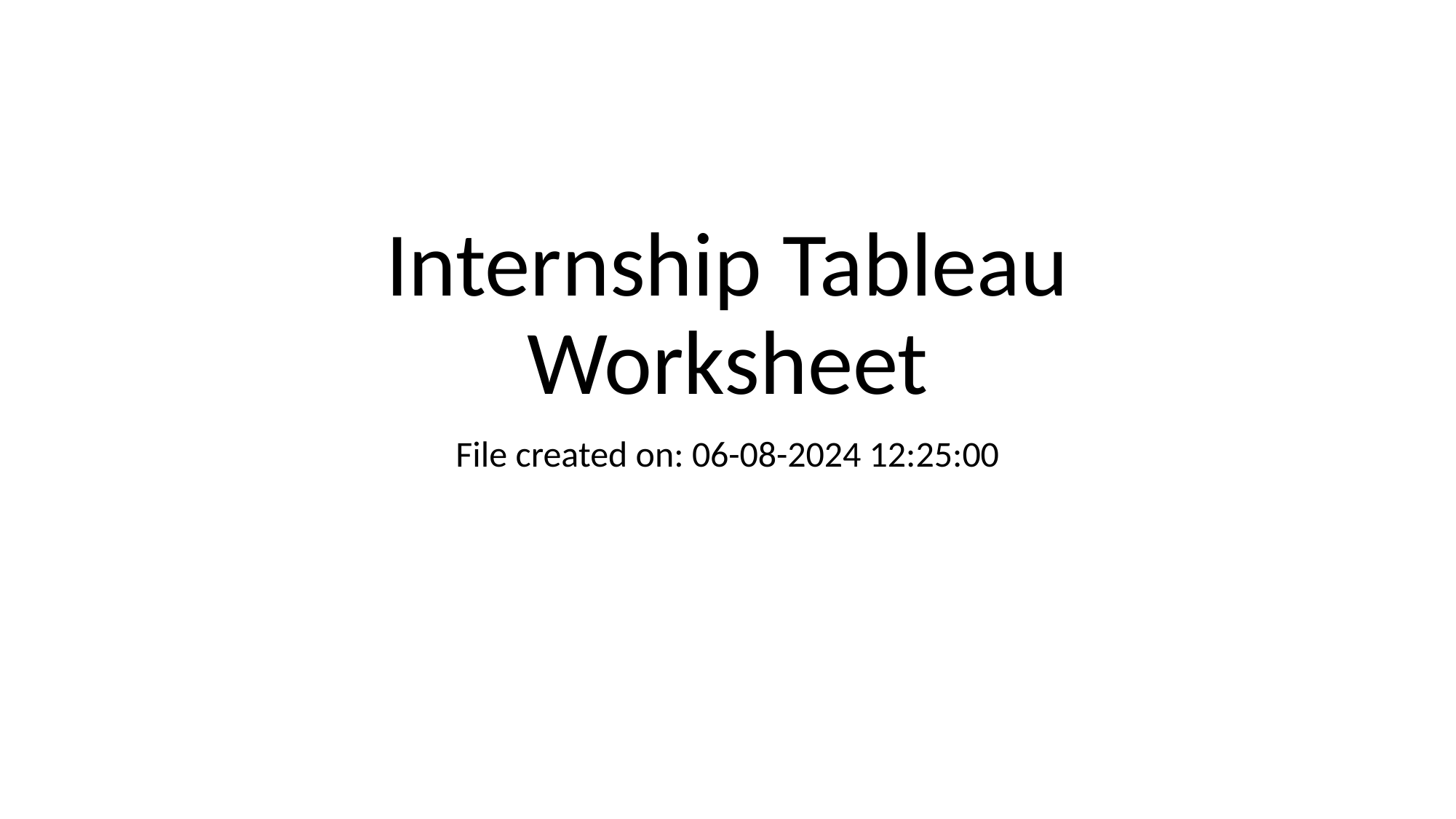

# Internship Tableau Worksheet
File created on: 06-08-2024 12:25:00